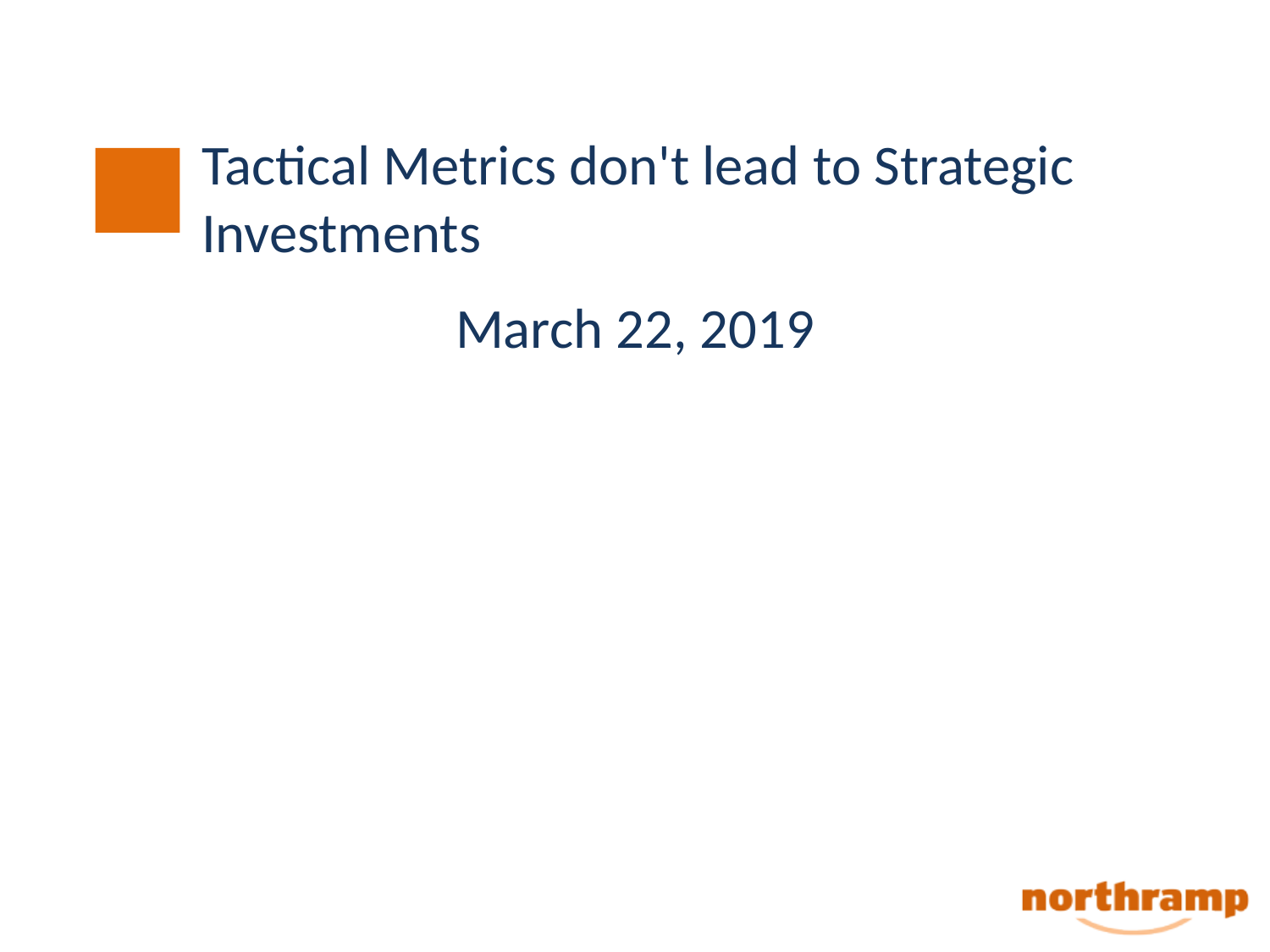

# Tactical Metrics don't lead to Strategic Investments
March 22, 2019